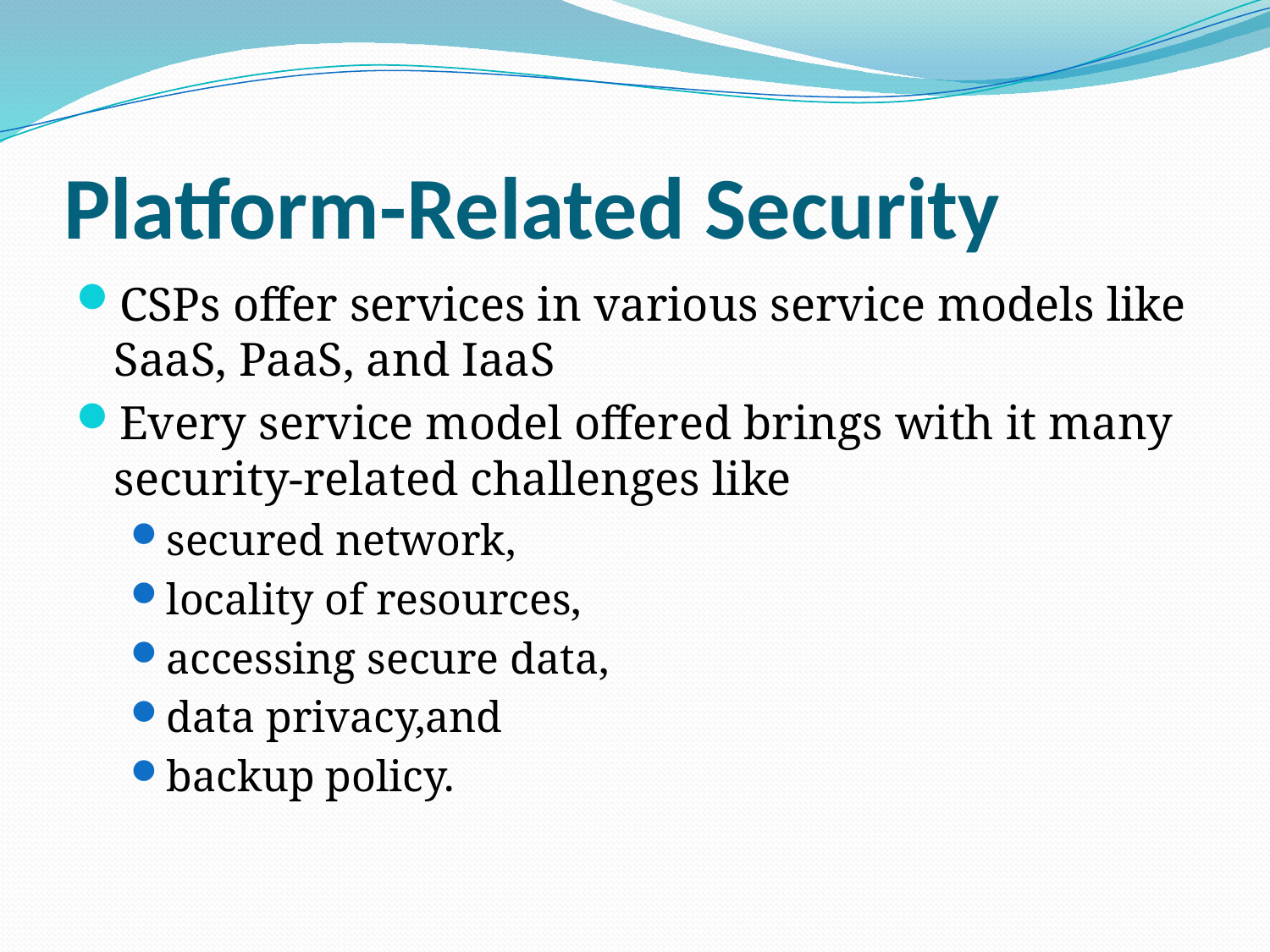

# Platform-Related Security
CSPs offer services in various service models like SaaS, PaaS, and IaaS
Every service model offered brings with it many security-related challenges like
secured network,
locality of resources,
accessing secure data,
data privacy,and
backup policy.